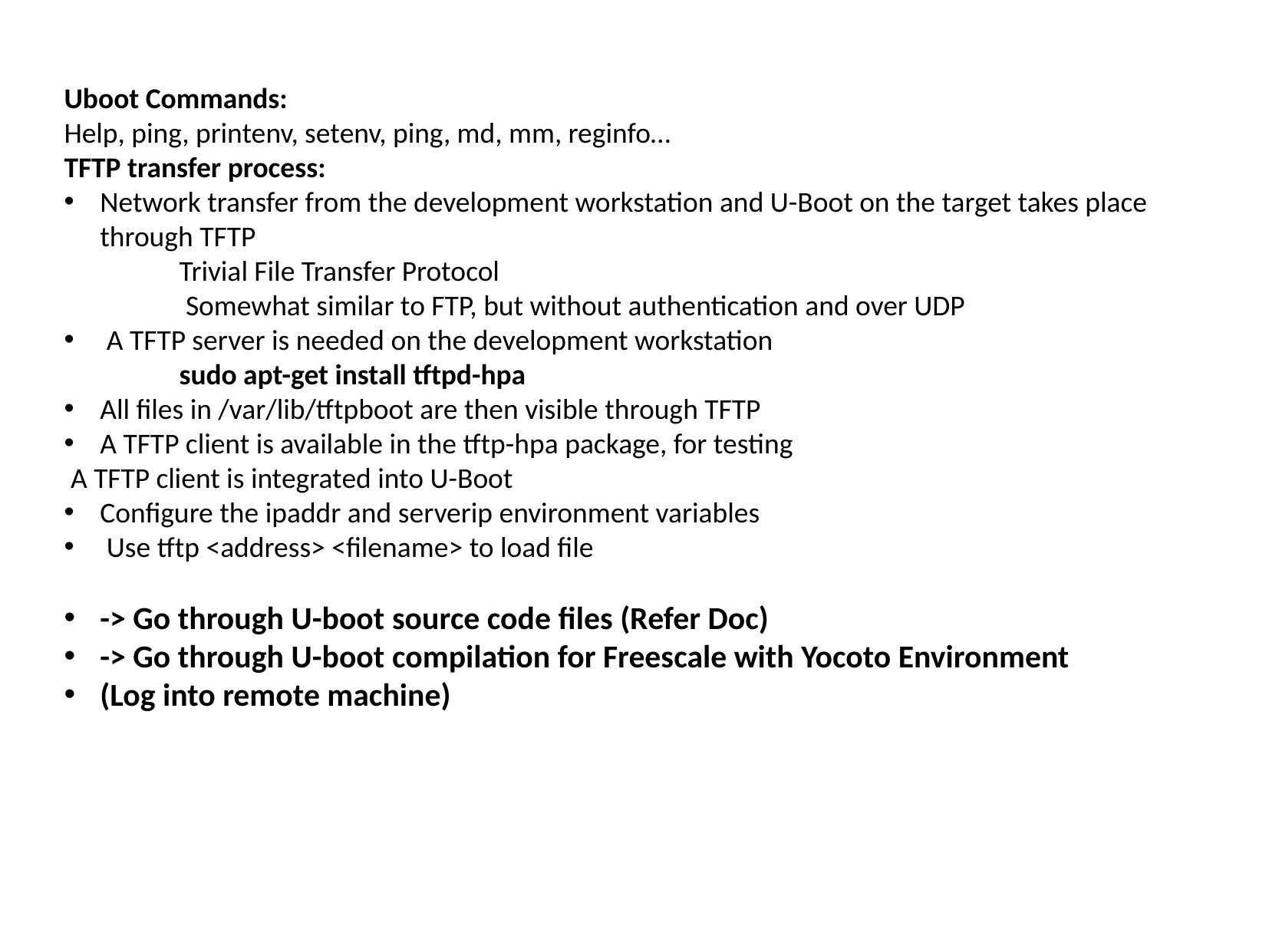

Uboot Commands:
Help, ping, printenv, setenv, ping, md, mm, reginfo…
TFTP transfer process:
Network transfer from the development workstation and U-Boot on the target takes place through TFTP
  	Trivial File Transfer Protocol
	 Somewhat similar to FTP, but without authentication and over UDP
 A TFTP server is needed on the development workstation
 	sudo apt-get install tftpd-hpa
All files in /var/lib/tftpboot are then visible through TFTP
A TFTP client is available in the tftp-hpa package, for testing
 A TFTP client is integrated into U-Boot
Configure the ipaddr and serverip environment variables
 Use tftp <address> <filename> to load file

-> Go through U-boot source code files (Refer Doc)
-> Go through U-boot compilation for Freescale with Yocoto Environment
(Log into remote machine)